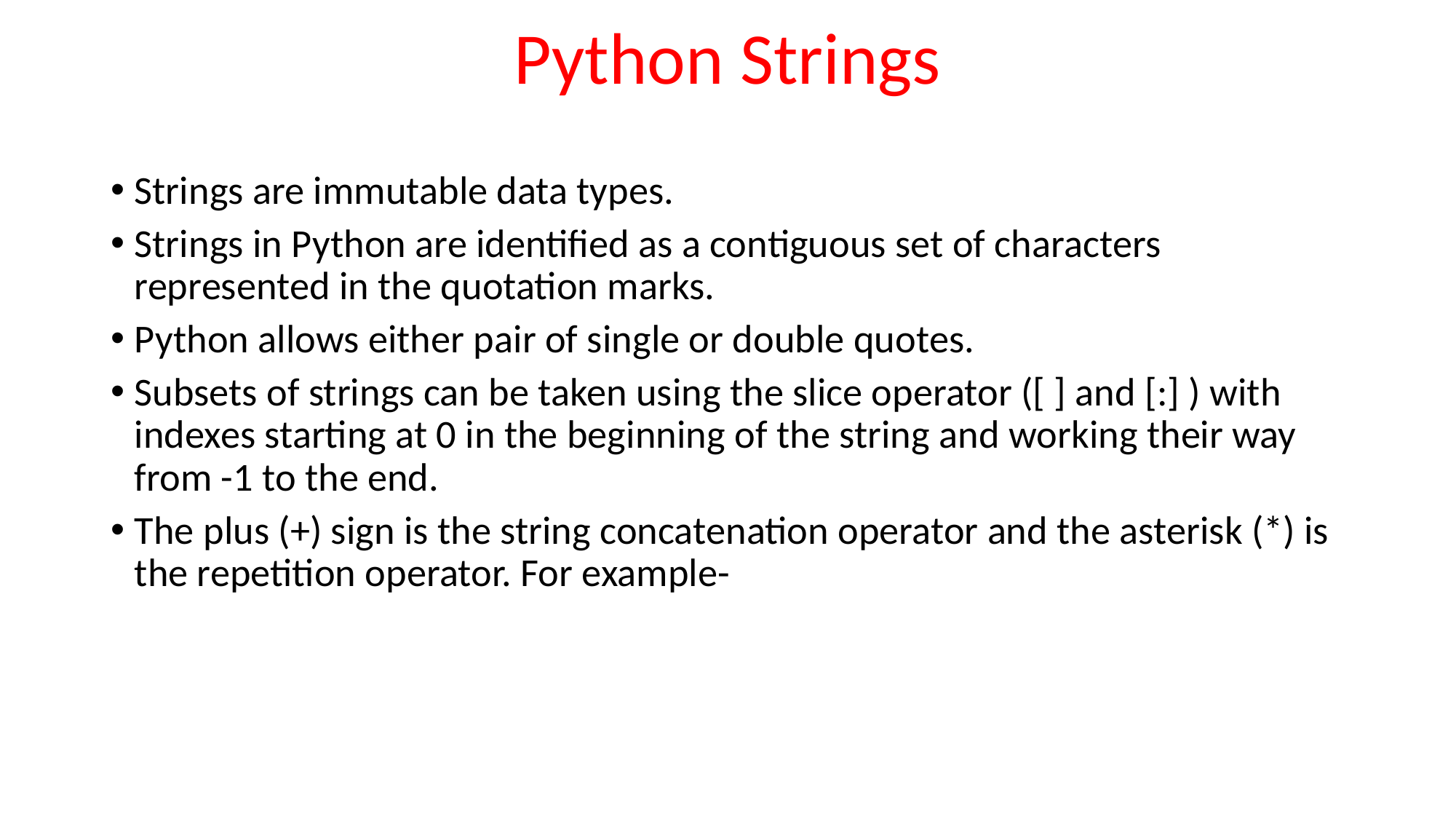

# Python Strings
Strings are immutable data types.
Strings in Python are identified as a contiguous set of characters represented in the quotation marks.
Python allows either pair of single or double quotes.
Subsets of strings can be taken using the slice operator ([ ] and [:] ) with indexes starting at 0 in the beginning of the string and working their way from -1 to the end.
The plus (+) sign is the string concatenation operator and the asterisk (*) is the repetition operator. For example-